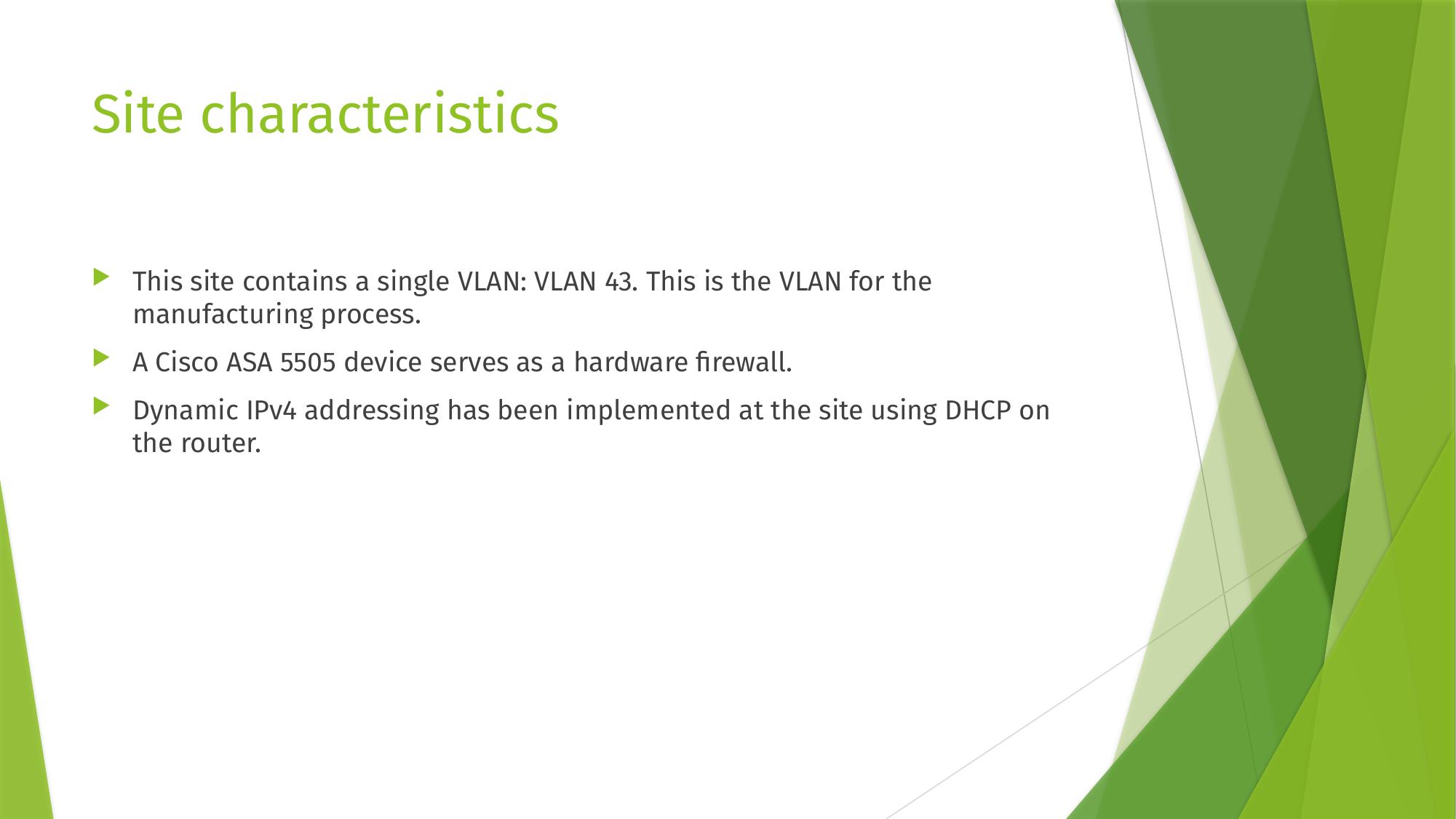

# Site characteristics
This site contains a single VLAN: VLAN 43. This is the VLAN for the manufacturing process.
A Cisco ASA 5505 device serves as a hardware firewall.
Dynamic IPv4 addressing has been implemented at the site using DHCP on the router.